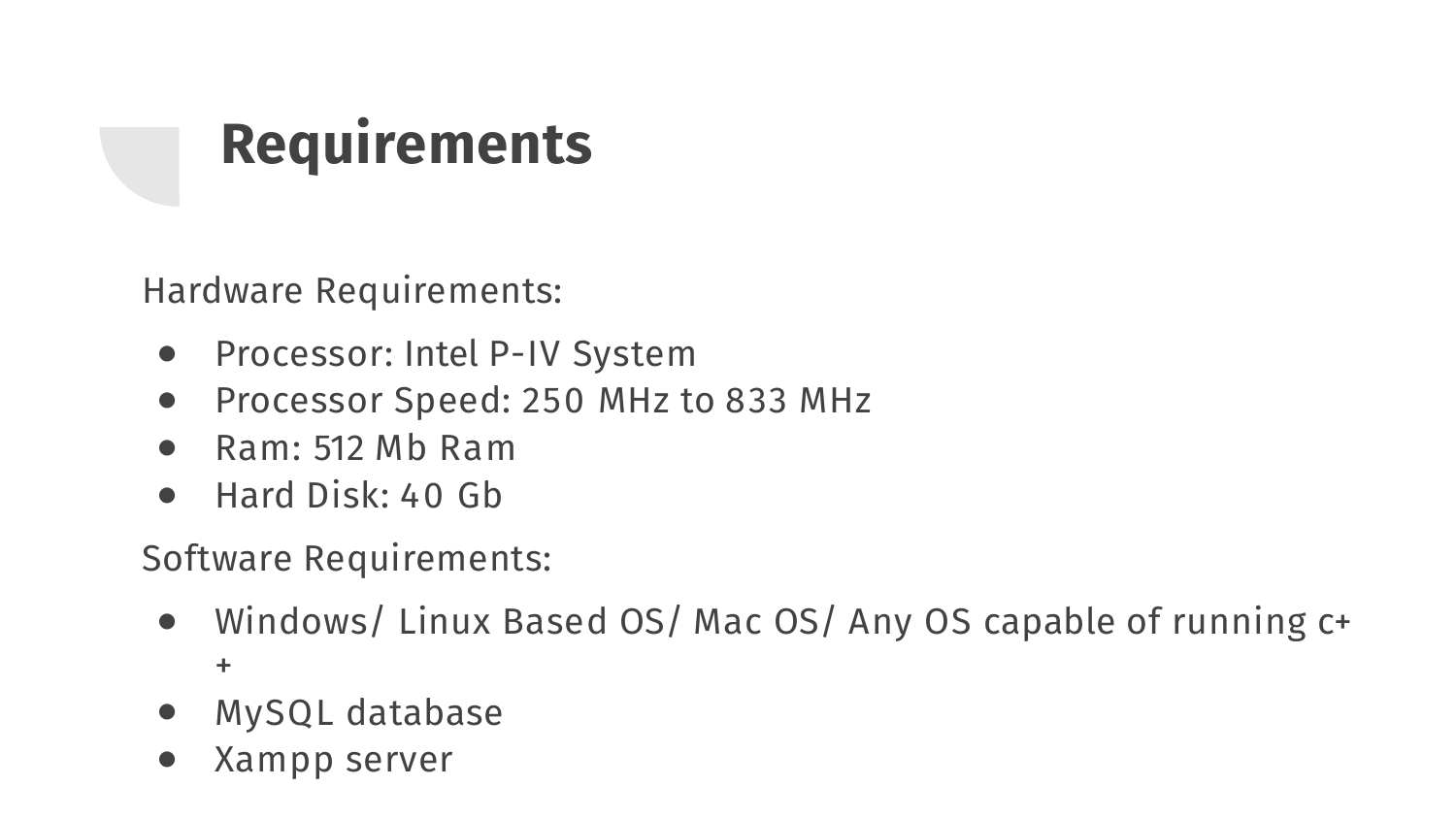

# Requirements

Hardware Requirements:
Processor: Intel P-IV System
Processor Speed: 250 MHz to 833 MHz
Ram: 512 Mb Ram
Hard Disk: 40 Gb
Software Requirements:
Windows/ Linux Based OS/ Mac OS/ Any OS capable of running c++
MySQL database
Xampp server